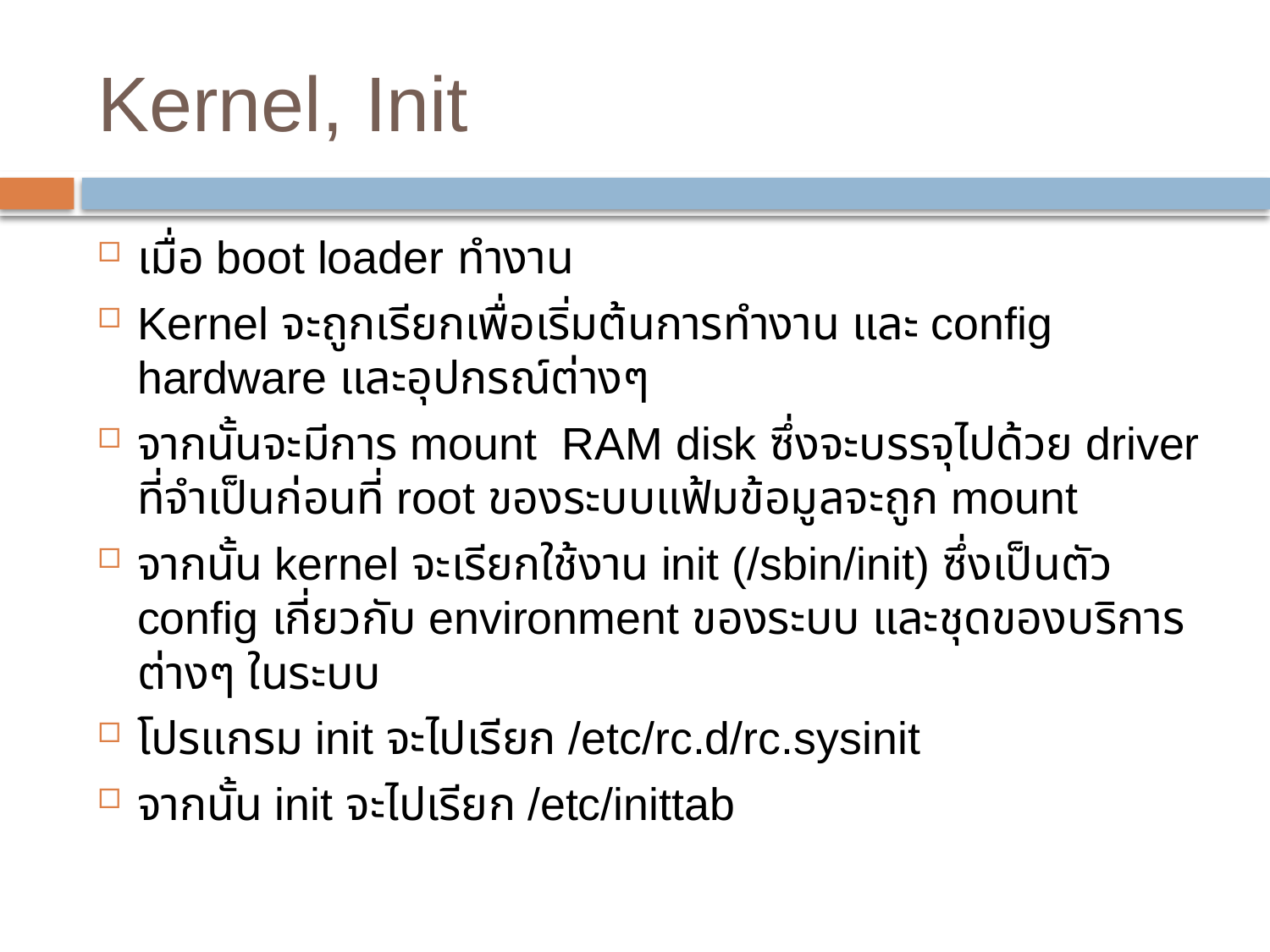

# Kernel, Init
เมื่อ boot loader ทำงาน
Kernel จะถูกเรียกเพื่อเริ่มต้นการทำงาน และ config hardware และอุปกรณ์ต่างๆ
จากนั้นจะมีการ mount  RAM disk ซึ่งจะบรรจุไปด้วย driver ที่จำเป็นก่อนที่ root ของระบบแฟ้มข้อมูลจะถูก mount
จากนั้น kernel จะเรียกใช้งาน init (/sbin/init) ซึ่งเป็นตัว config เกี่ยวกับ environment ของระบบ และชุดของบริการต่างๆ ในระบบ
โปรแกรม init จะไปเรียก /etc/rc.d/rc.sysinit
จากนั้น init จะไปเรียก /etc/inittab